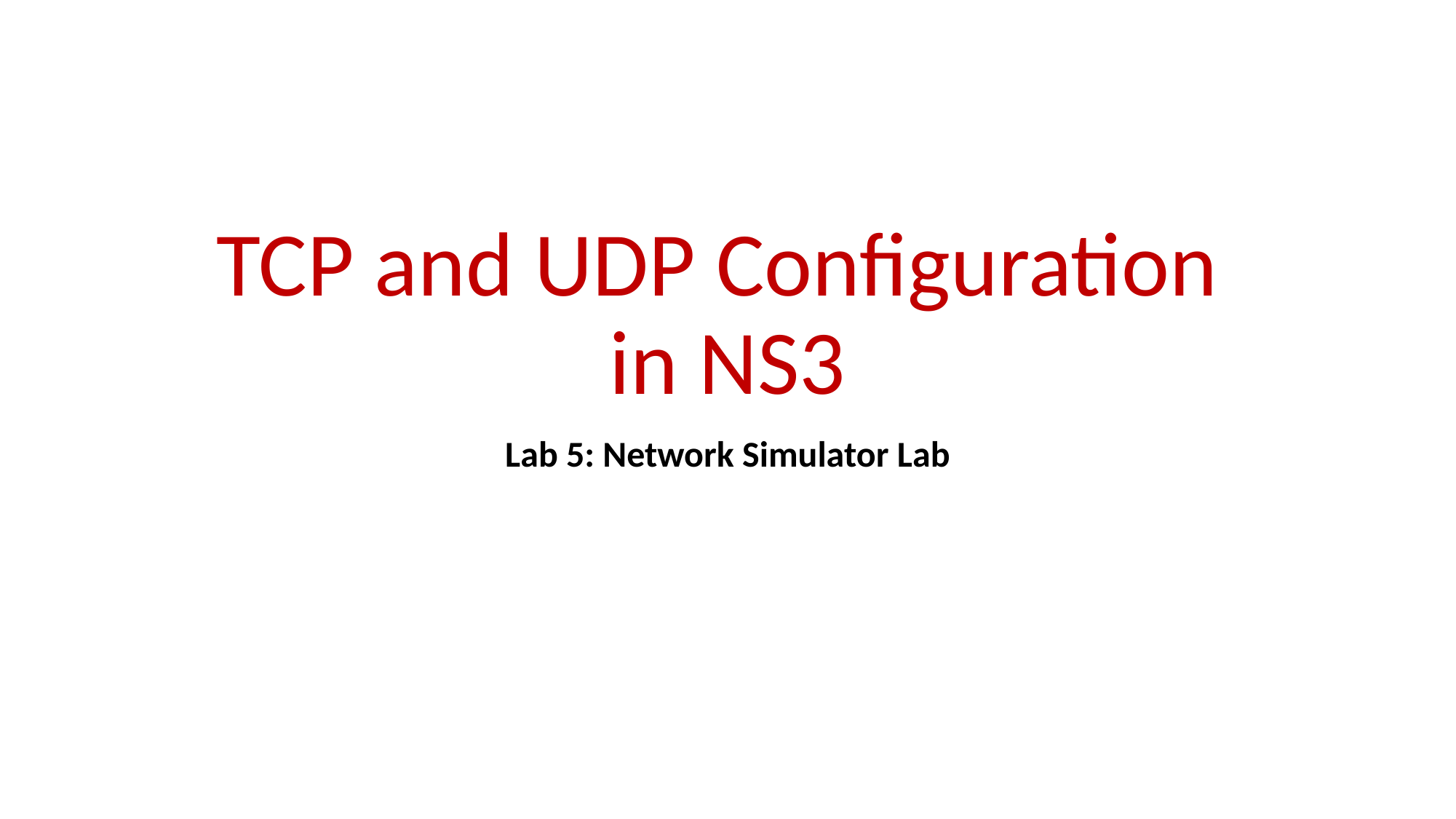

# TCP and UDP Configuration in NS3
Lab 5: Network Simulator Lab